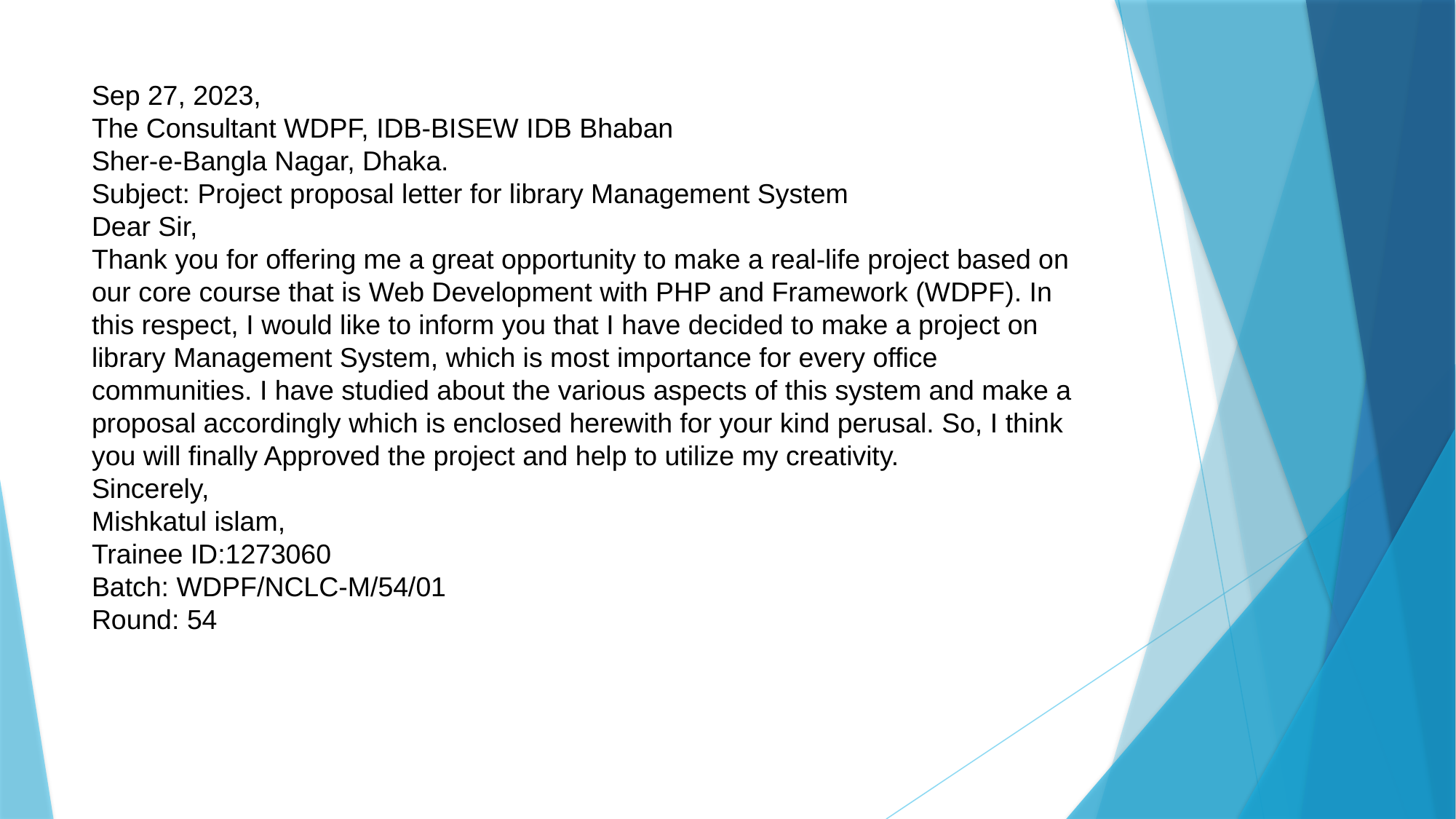

# Sep 27, 2023, The Consultant WDPF, IDB-BISEW IDB Bhaban Sher-e-Bangla Nagar, Dhaka. Subject: Project proposal letter for library Management System Dear Sir, Thank you for offering me a great opportunity to make a real-life project based on our core course that is Web Development with PHP and Framework (WDPF). In this respect, I would like to inform you that I have decided to make a project on library Management System, which is most importance for every office communities. I have studied about the various aspects of this system and make a proposal accordingly which is enclosed herewith for your kind perusal. So, I think you will finally Approved the project and help to utilize my creativity. Sincerely, Mishkatul islam, Trainee ID:1273060 Batch: WDPF/NCLC-M/54/01 Round: 54